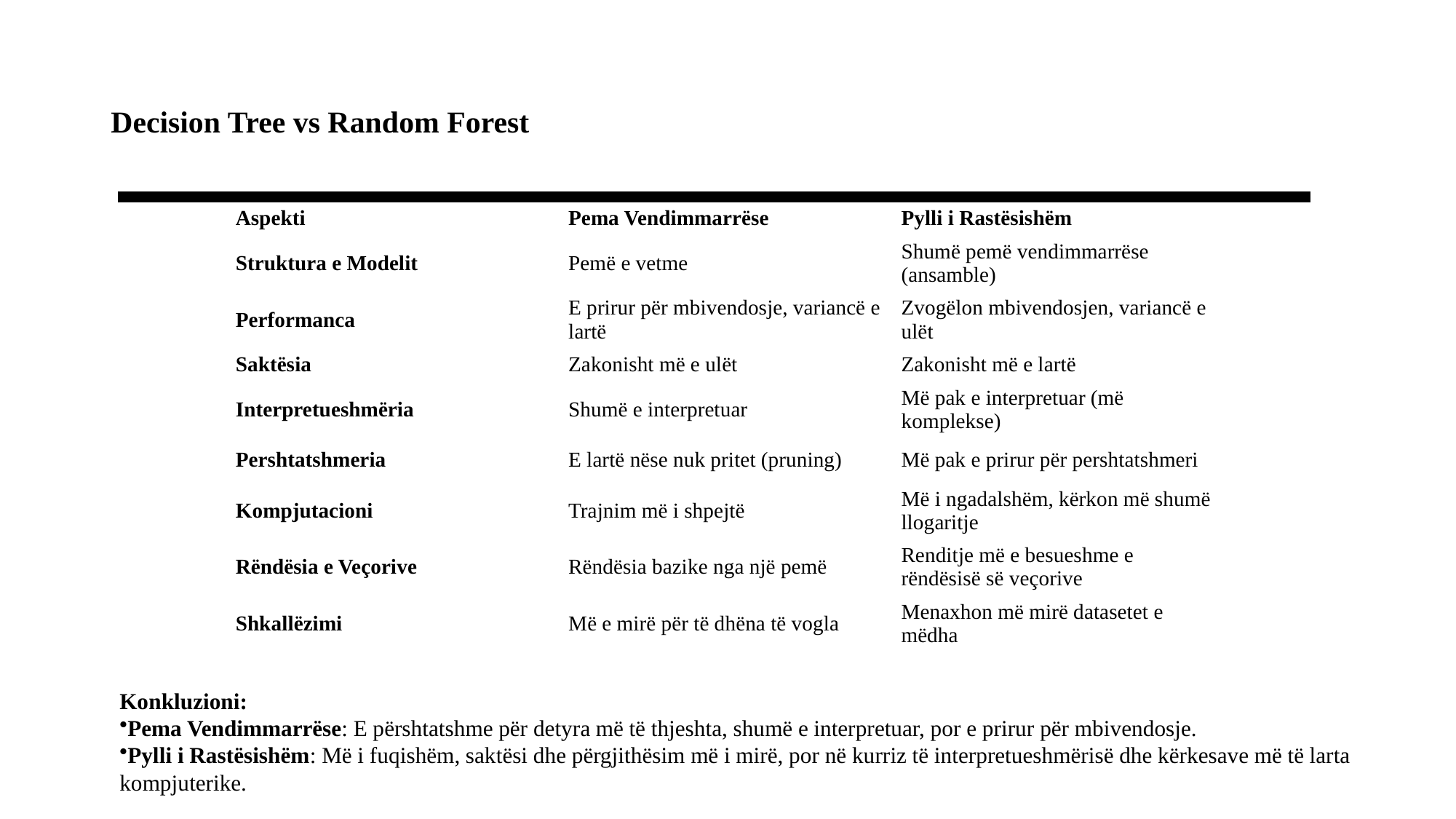

# Decision Tree vs Random Forest

| Aspekti | Pema Vendimmarrëse | Pylli i Rastësishëm |
| --- | --- | --- |
| Struktura e Modelit | Pemë e vetme | Shumë pemë vendimmarrëse (ansamble) |
| Performanca | E prirur për mbivendosje, variancë e lartë | Zvogëlon mbivendosjen, variancë e ulët |
| Saktësia | Zakonisht më e ulët | Zakonisht më e lartë |
| Interpretueshmëria | Shumë e interpretuar | Më pak e interpretuar (më komplekse) |
| Pershtatshmeria | E lartë nëse nuk pritet (pruning) | Më pak e prirur për pershtatshmeri |
| Kompjutacioni | Trajnim më i shpejtë | Më i ngadalshëm, kërkon më shumë llogaritje |
| Rëndësia e Veçorive | Rëndësia bazike nga një pemë | Renditje më e besueshme e rëndësisë së veçorive |
| Shkallëzimi | Më e mirë për të dhëna të vogla | Menaxhon më mirë datasetet e mëdha |
Konkluzioni:
Pema Vendimmarrëse: E përshtatshme për detyra më të thjeshta, shumë e interpretuar, por e prirur për mbivendosje.
Pylli i Rastësishëm: Më i fuqishëm, saktësi dhe përgjithësim më i mirë, por në kurriz të interpretueshmërisë dhe kërkesave më të larta kompjuterike.